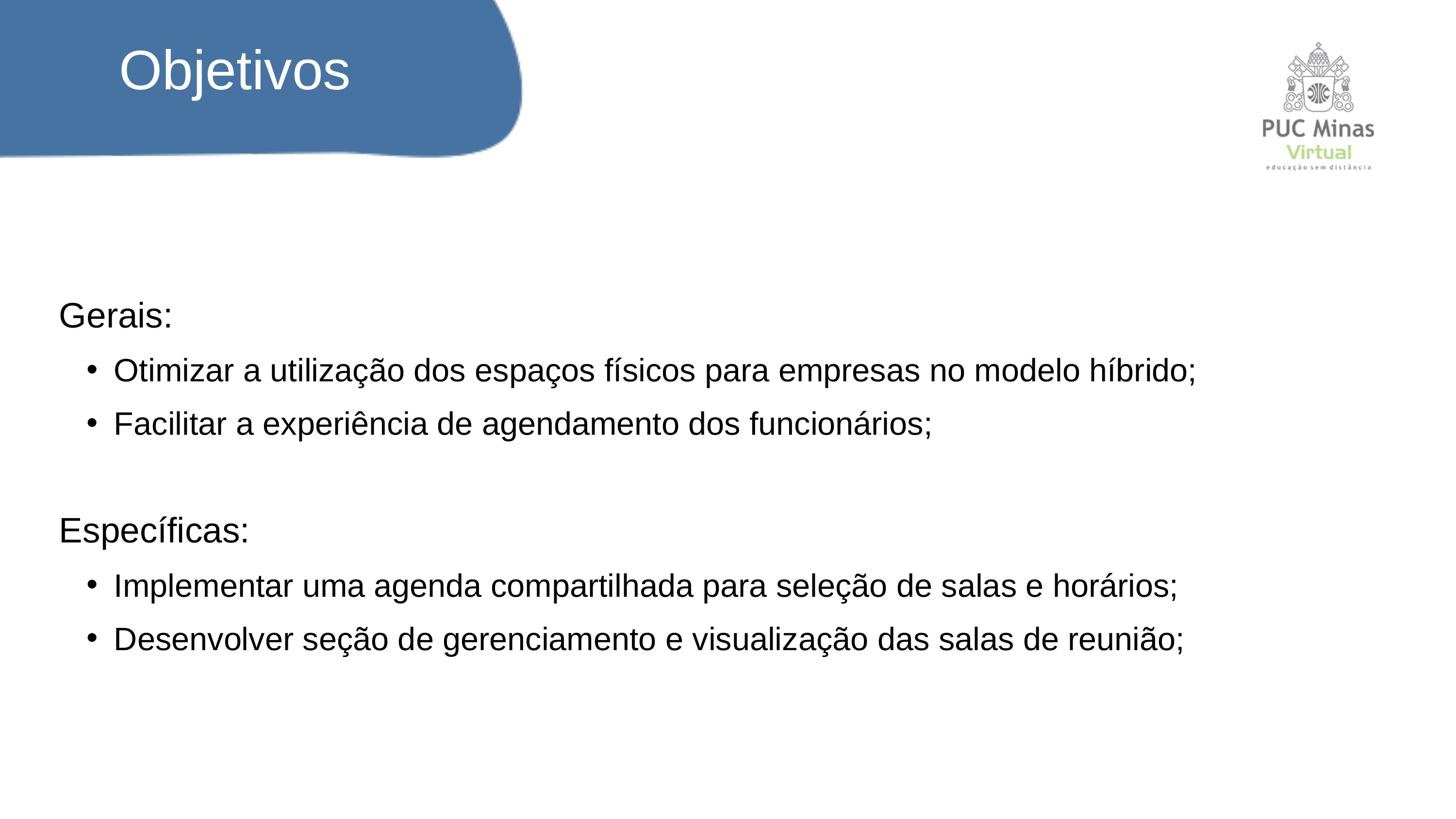

Objetivos
Gerais:
Otimizar a utilização dos espaços físicos para empresas no modelo híbrido;
Facilitar a experiência de agendamento dos funcionários;

Específicas:
Implementar uma agenda compartilhada para seleção de salas e horários;
Desenvolver seção de gerenciamento e visualização das salas de reunião;